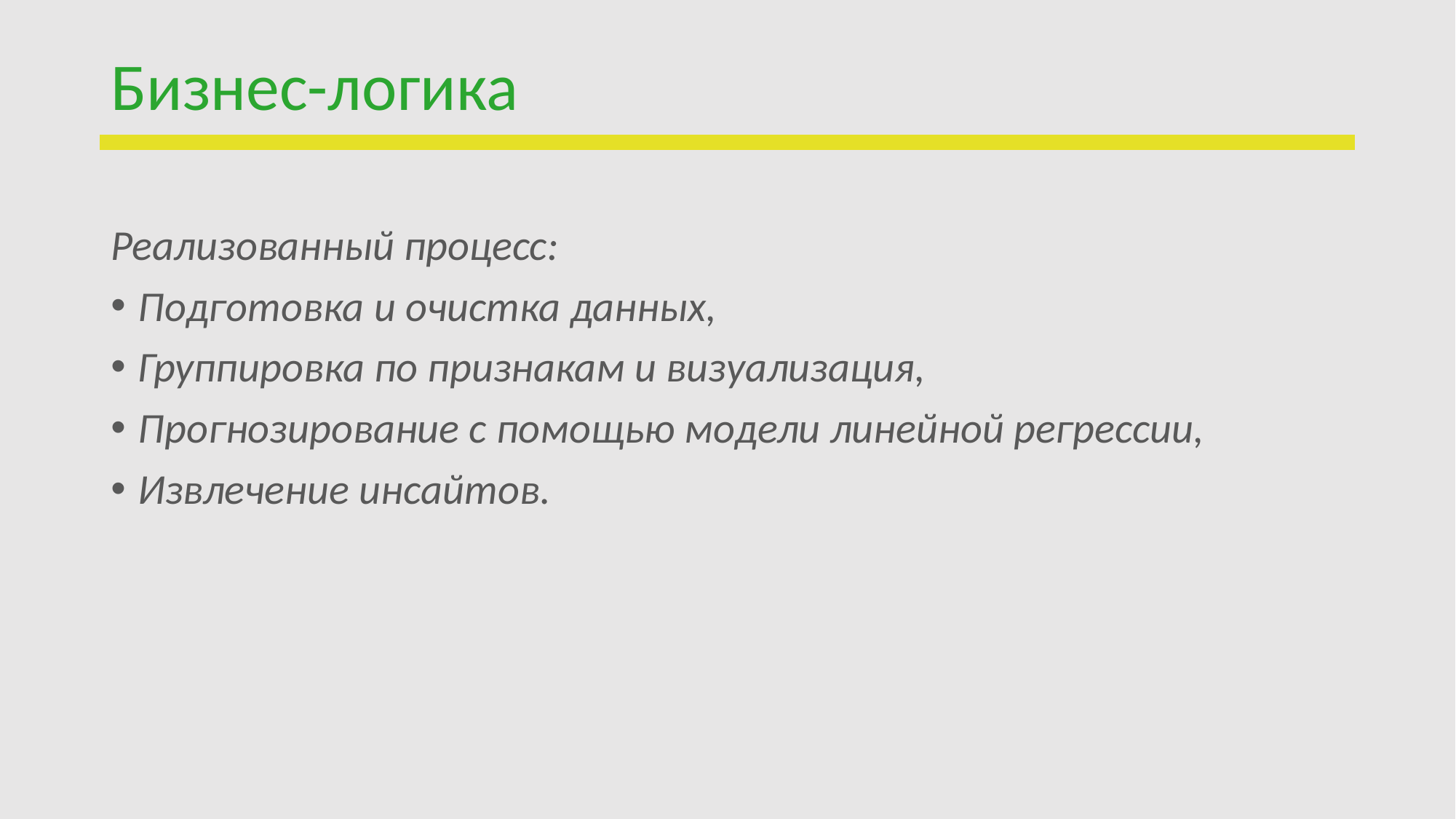

# Бизнес-логика
Реализованный процесс:
Подготовка и очистка данных,
Группировка по признакам и визуализация,
Прогнозирование с помощью модели линейной регрессии,
Извлечение инсайтов.